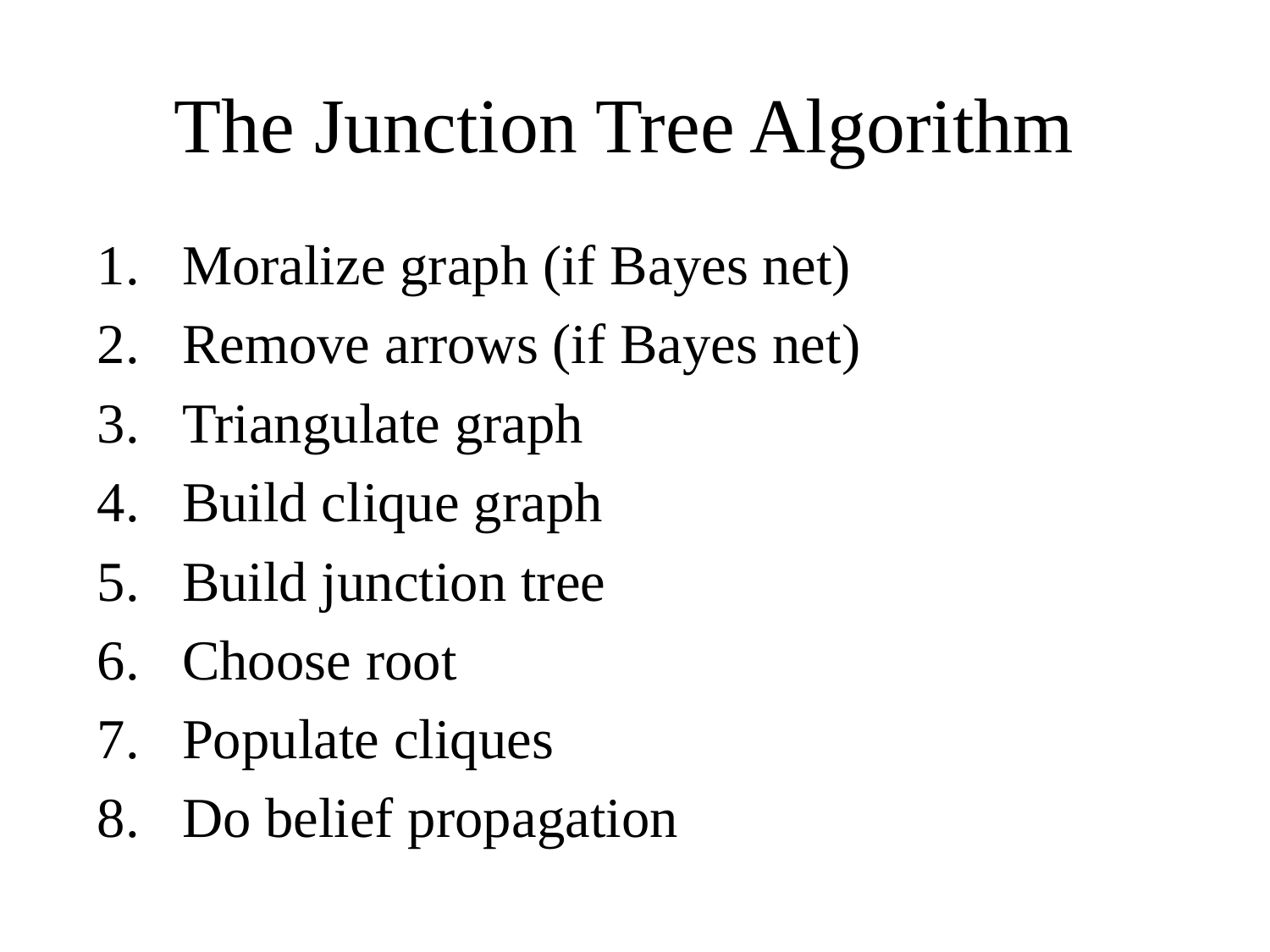

# The Junction Tree Algorithm
Moralize graph (if Bayes net)
Remove arrows (if Bayes net)
Triangulate graph
Build clique graph
Build junction tree
Choose root
Populate cliques
Do belief propagation